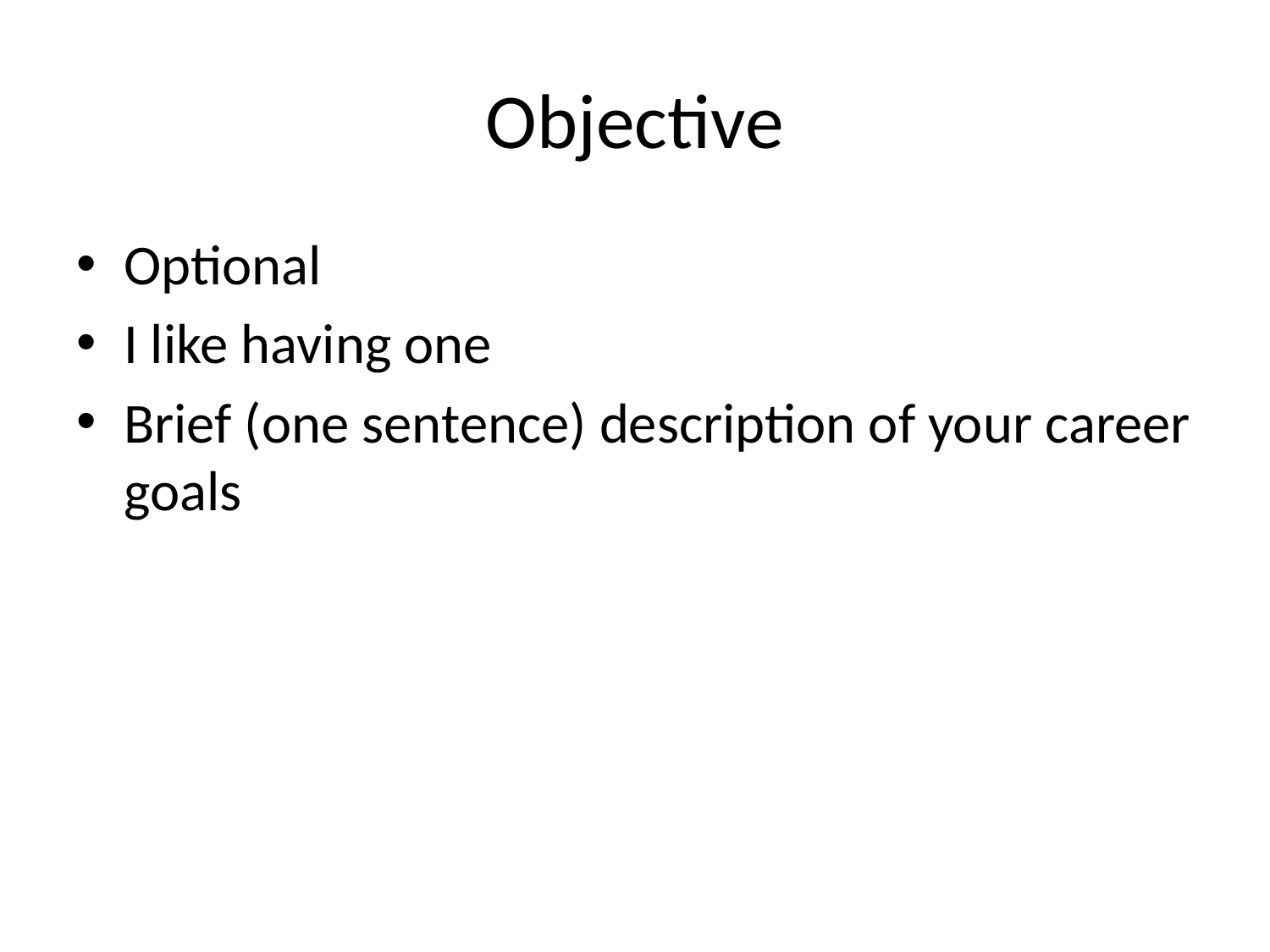

# Objective
Optional
I like having one
Brief (one sentence) description of your career goals